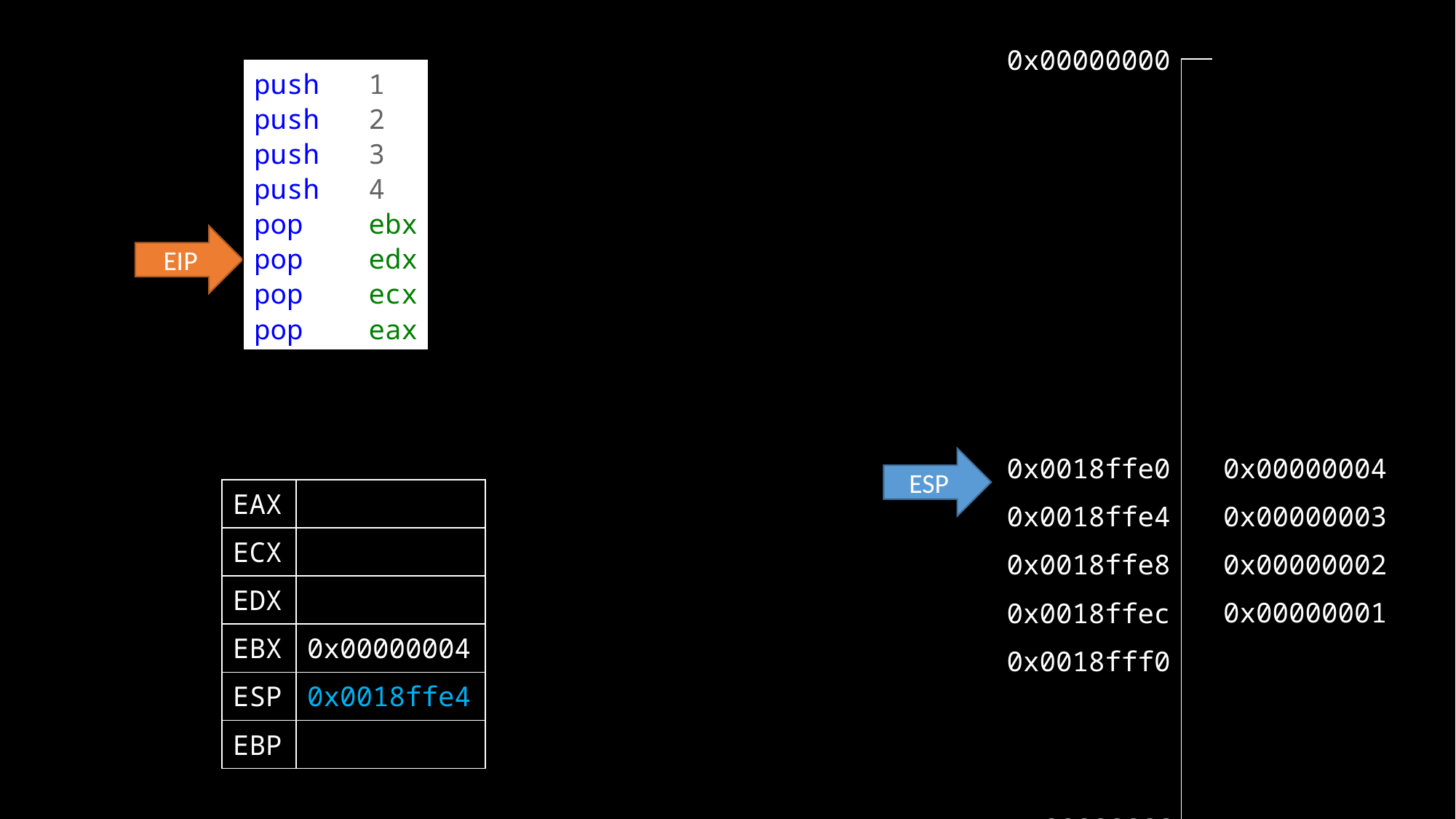

| 0x00000000 |
| --- |
|  |
|  |
|  |
|  |
|  |
|  |
|  |
|  |
| 0x0018ffe0 |
| 0x0018ffe4 |
| 0x0018ffe8 |
| 0x0018ffec |
| 0x0018fff0 |
|  |
|  |
|  |
| 0xffffffff |
push   1
push   2
push   3
push   4
pop    ebx
pop    edx
pop    ecx
pop    eax
|  |  |
| --- | --- |
|  |  |
|  |  |
|  |  |
|  |  |
|  |  |
|  |  |
|  |  |
|  | 0x00000004 |
|  | 0x00000003 |
|  | 0x00000002 |
|  | 0x00000001 |
|  |  |
|  |  |
|  |  |
|  |  |
EIP
ESP
| EAX |  |
| --- | --- |
| ECX |  |
| EDX |  |
| EBX | 0x00000004 |
| ESP | 0x0018ffe4 |
| EBP |  |